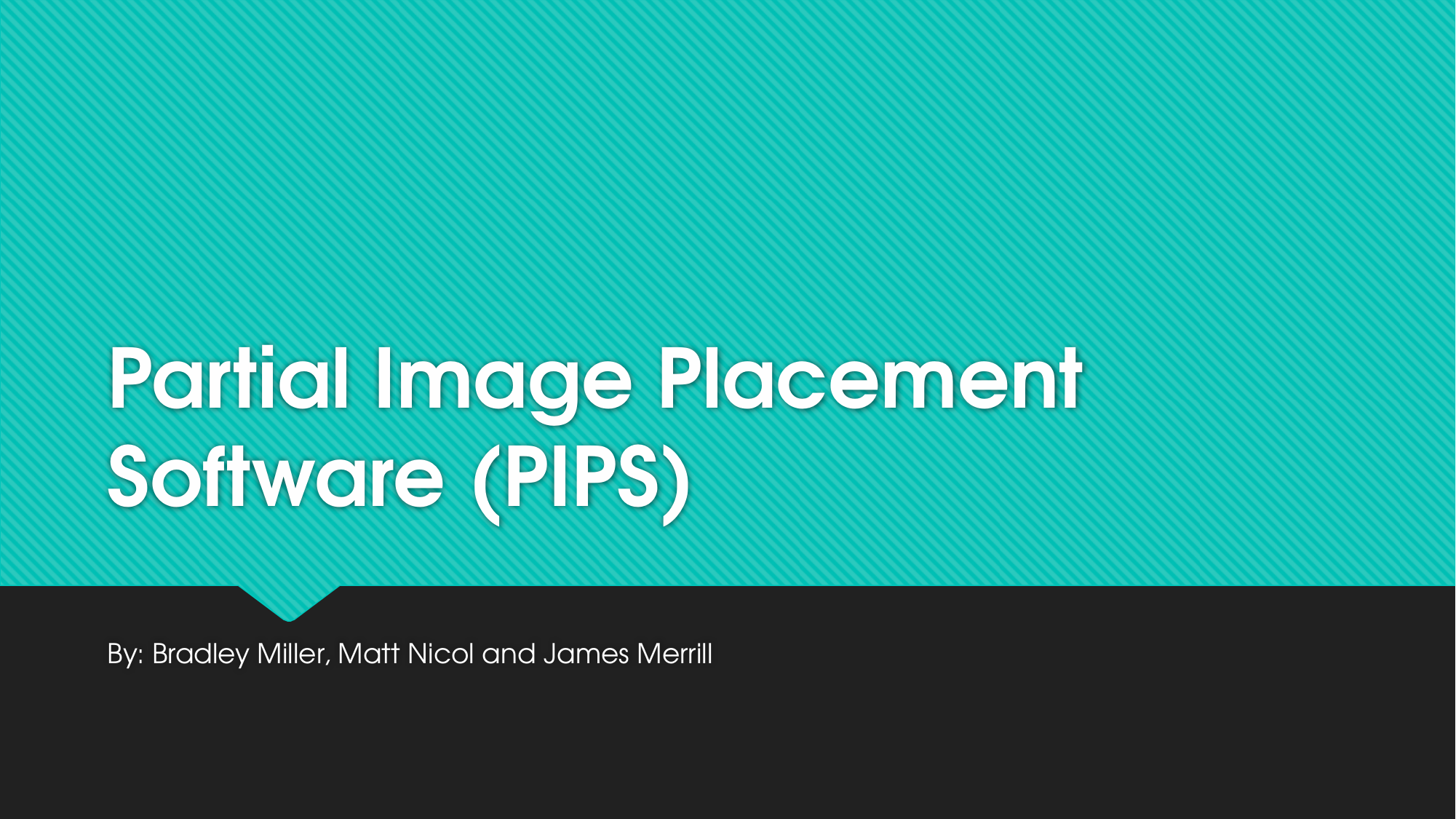

# Partial Image Placement Software (PIPS)
By: Bradley Miller, Matt Nicol and James Merrill